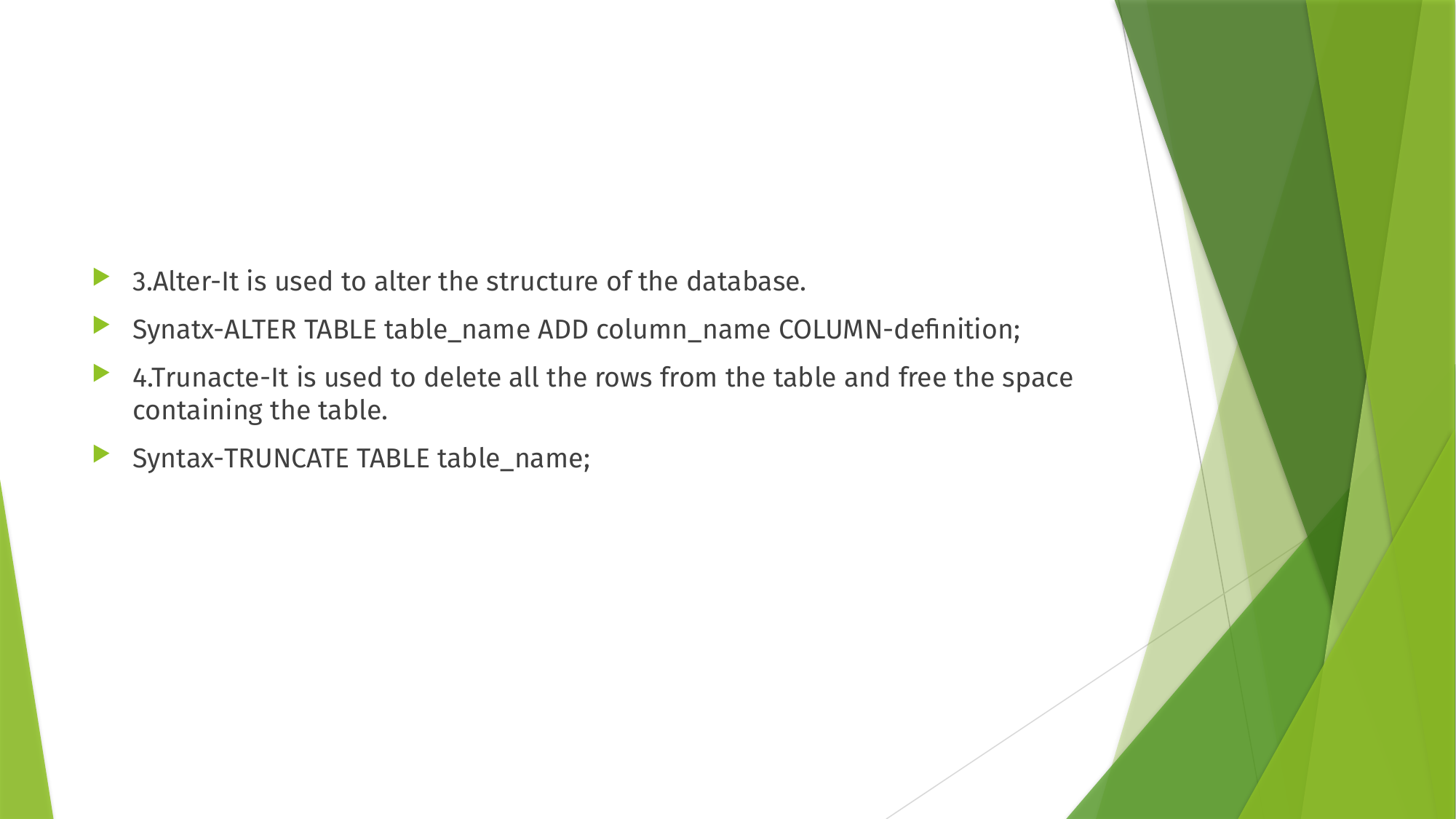

#
3.Alter-It is used to alter the structure of the database.
Synatx-ALTER TABLE table_name ADD column_name COLUMN-definition;
4.Trunacte-It is used to delete all the rows from the table and free the space containing the table.
Syntax-TRUNCATE TABLE table_name;